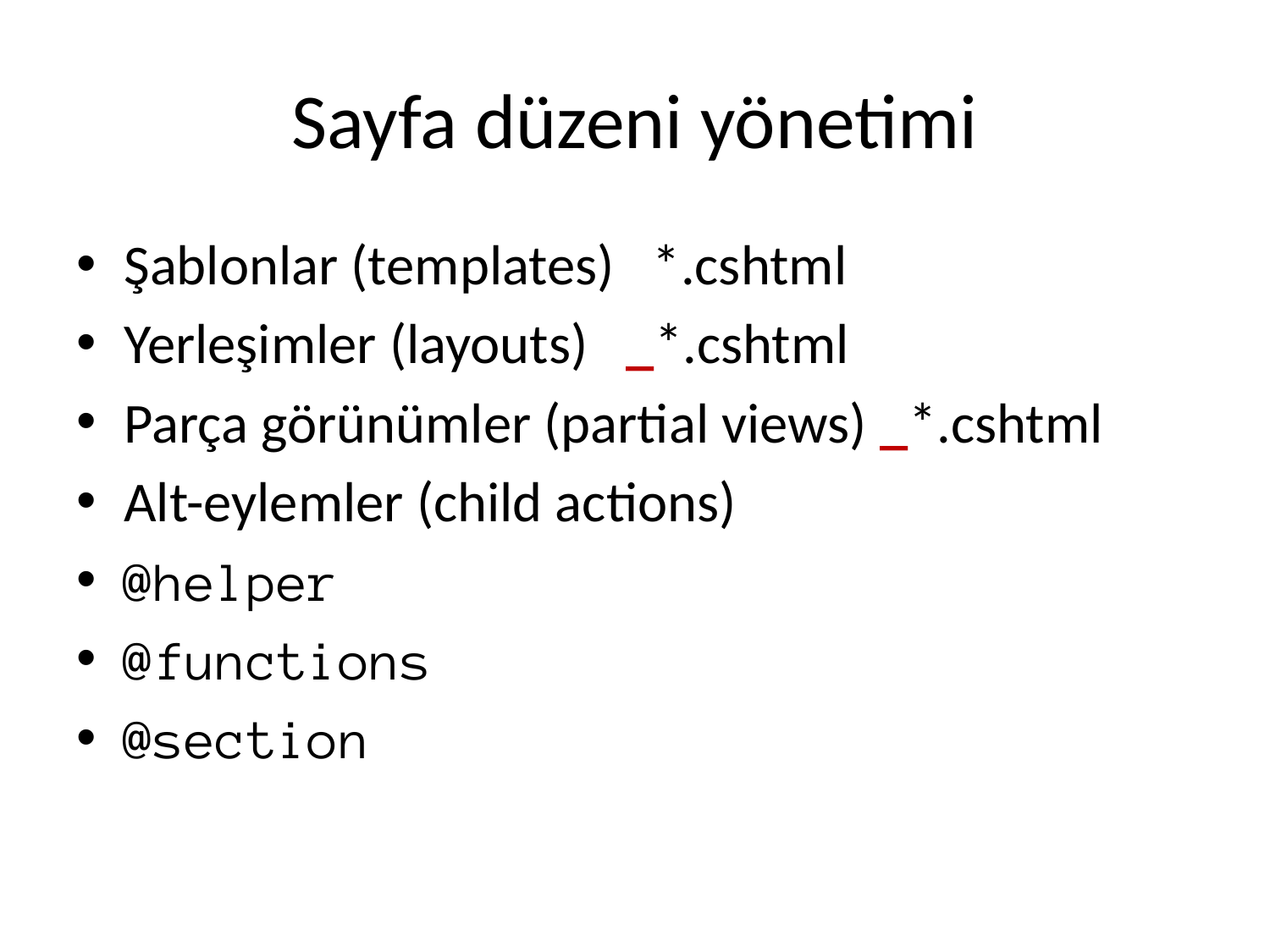

# Sayfa düzeni yönetimi
Şablonlar (templates)   *.cshtml
Yerleşimler (layouts)   _*.cshtml
Parça görünümler (partial views) _*.cshtml
Alt-eylemler (child actions)
@helper
@functions
@section